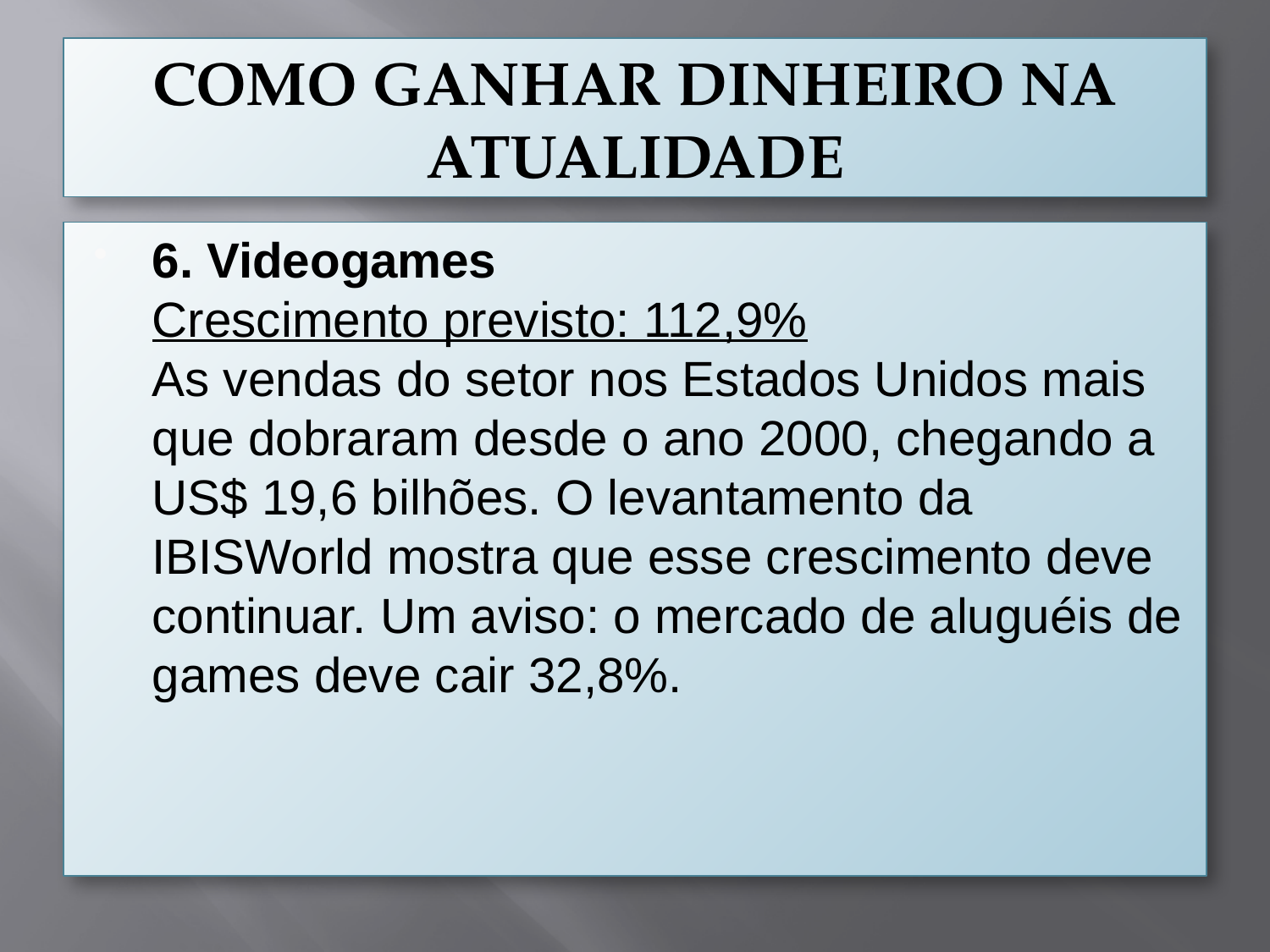

# COMO GANHAR DINHEIRO NA ATUALIDADE
6. Videogames
Crescimento previsto: 112,9%
As vendas do setor nos Estados Unidos mais que dobraram desde o ano 2000, chegando a US$ 19,6 bilhões. O levantamento da IBISWorld mostra que esse crescimento deve continuar. Um aviso: o mercado de aluguéis de games deve cair 32,8%.